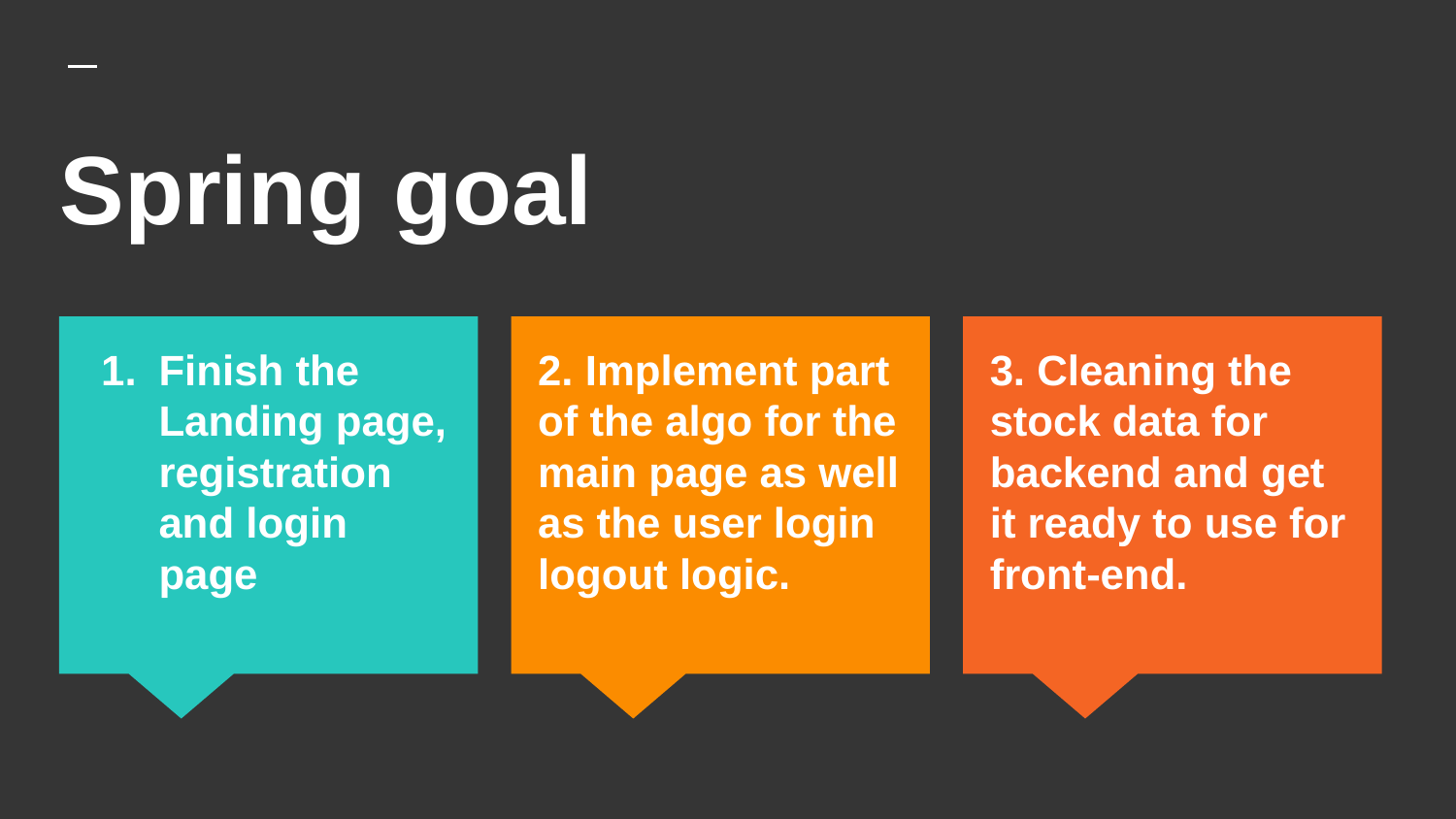

# Spring goal

Finish the Landing page, registration and login page
2. Implement part of the algo for the main page as well as the user login logout logic.
3. Cleaning the stock data for backend and get it ready to use for front-end.